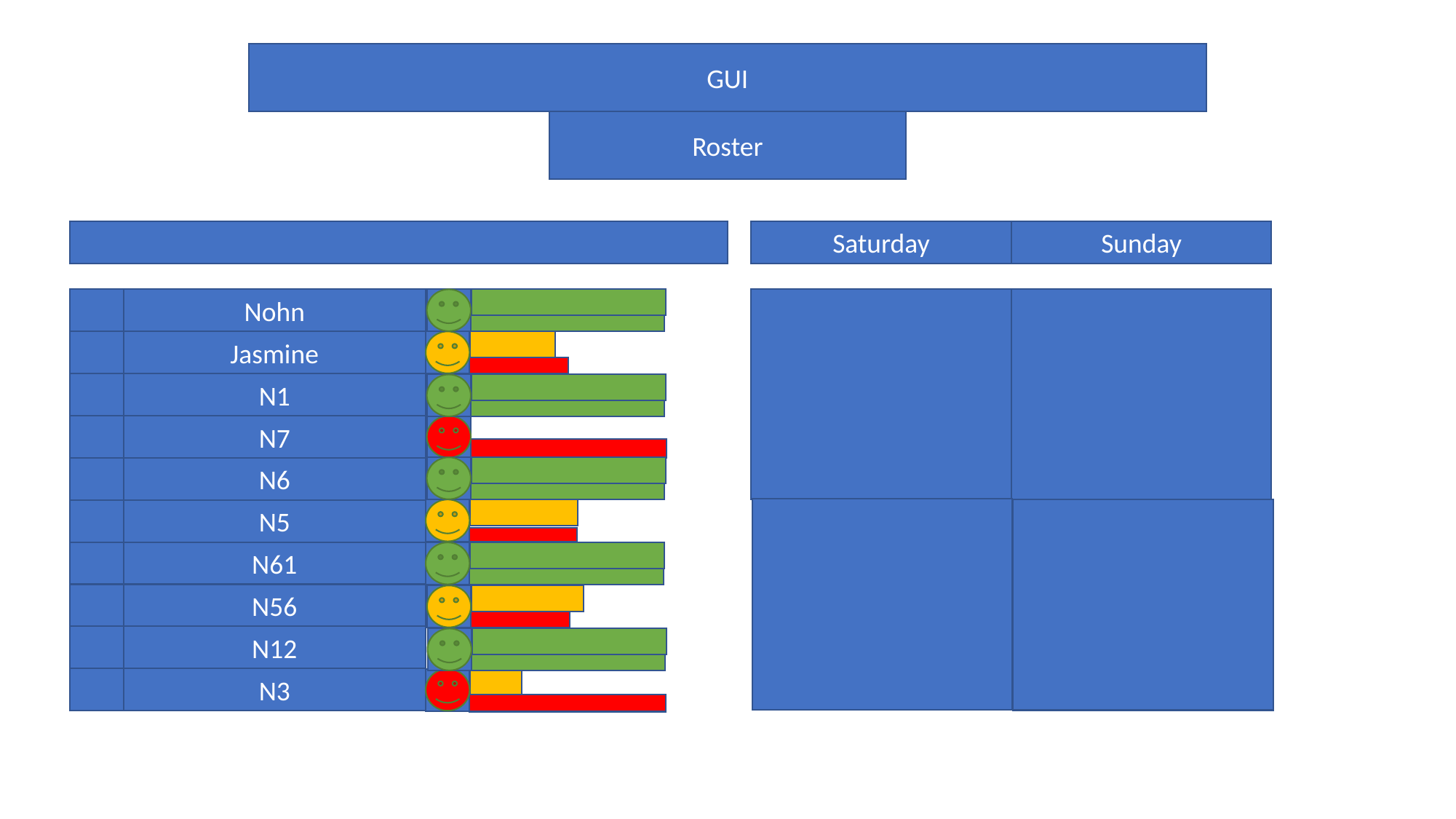

GUI
Roster

Saturday
Sunday

Nohn

Jasmine

N1

N7

N6

N5

N61

N56

N12

N3